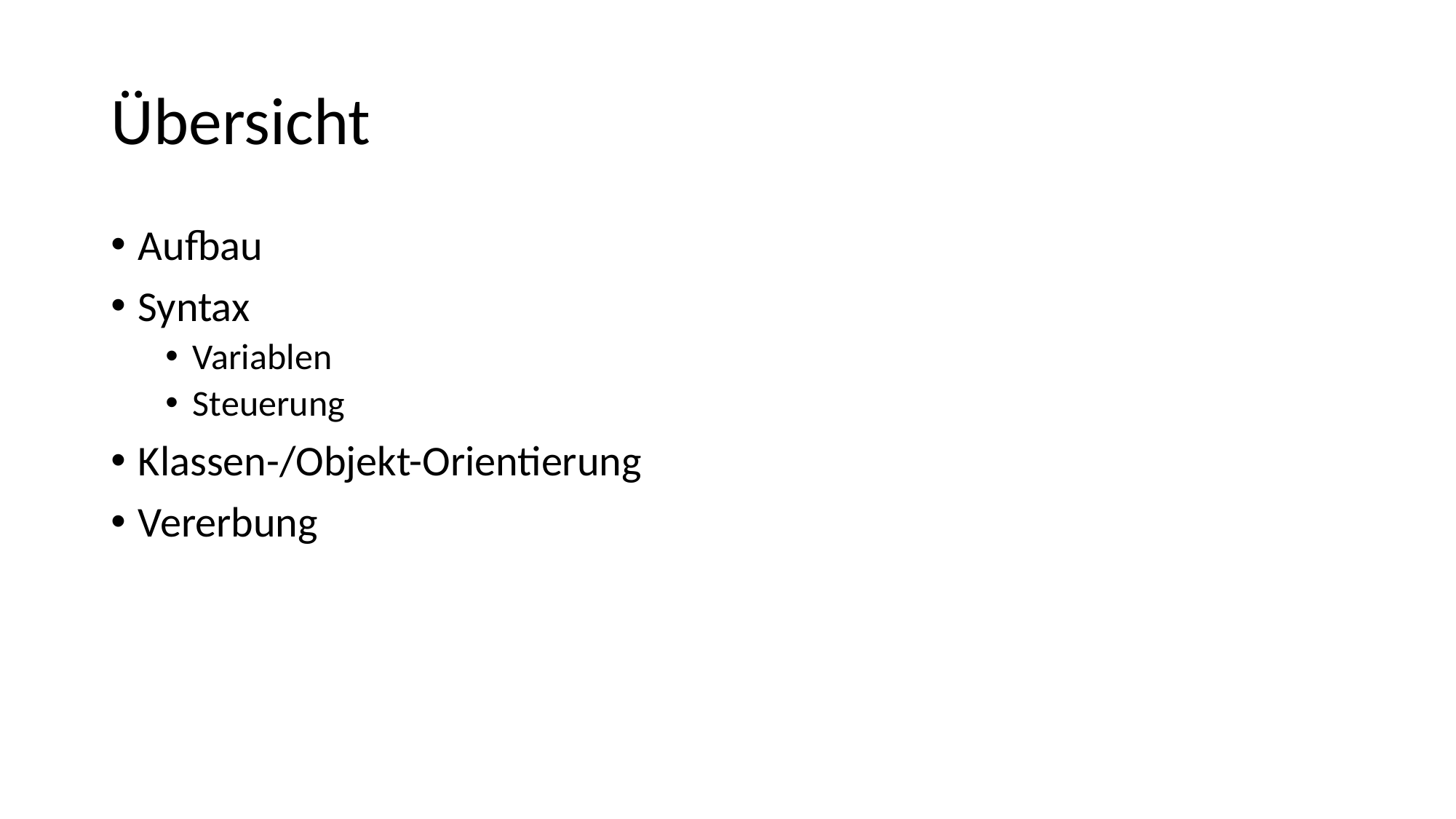

# Übersicht
Aufbau
Syntax
Variablen
Steuerung
Klassen-/Objekt-Orientierung
Vererbung